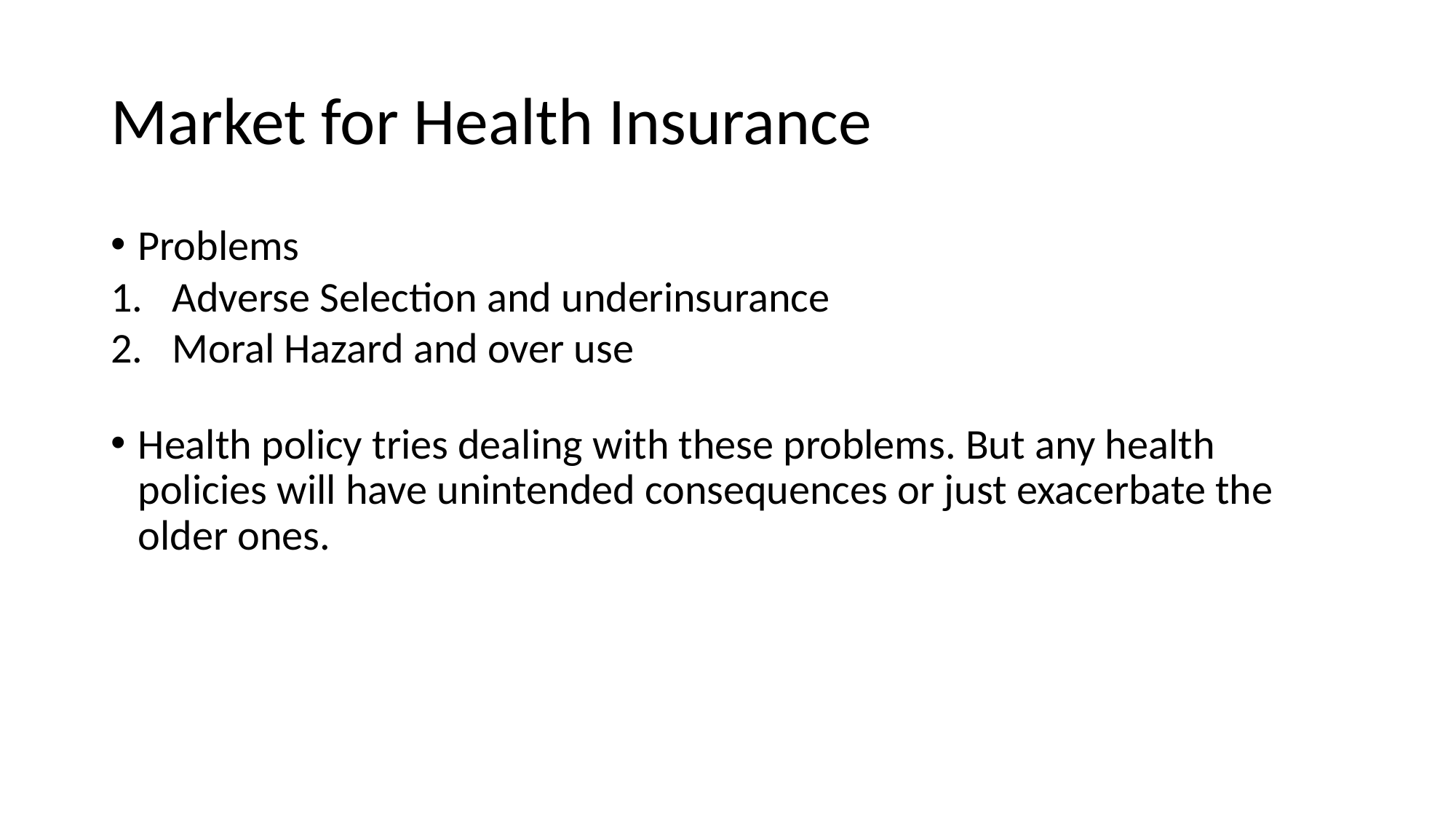

Market for Health Insurance
Problems
Adverse Selection and underinsurance
Moral Hazard and over use

Health policy tries dealing with these problems. But any health policies will have unintended consequences or just exacerbate the older ones.